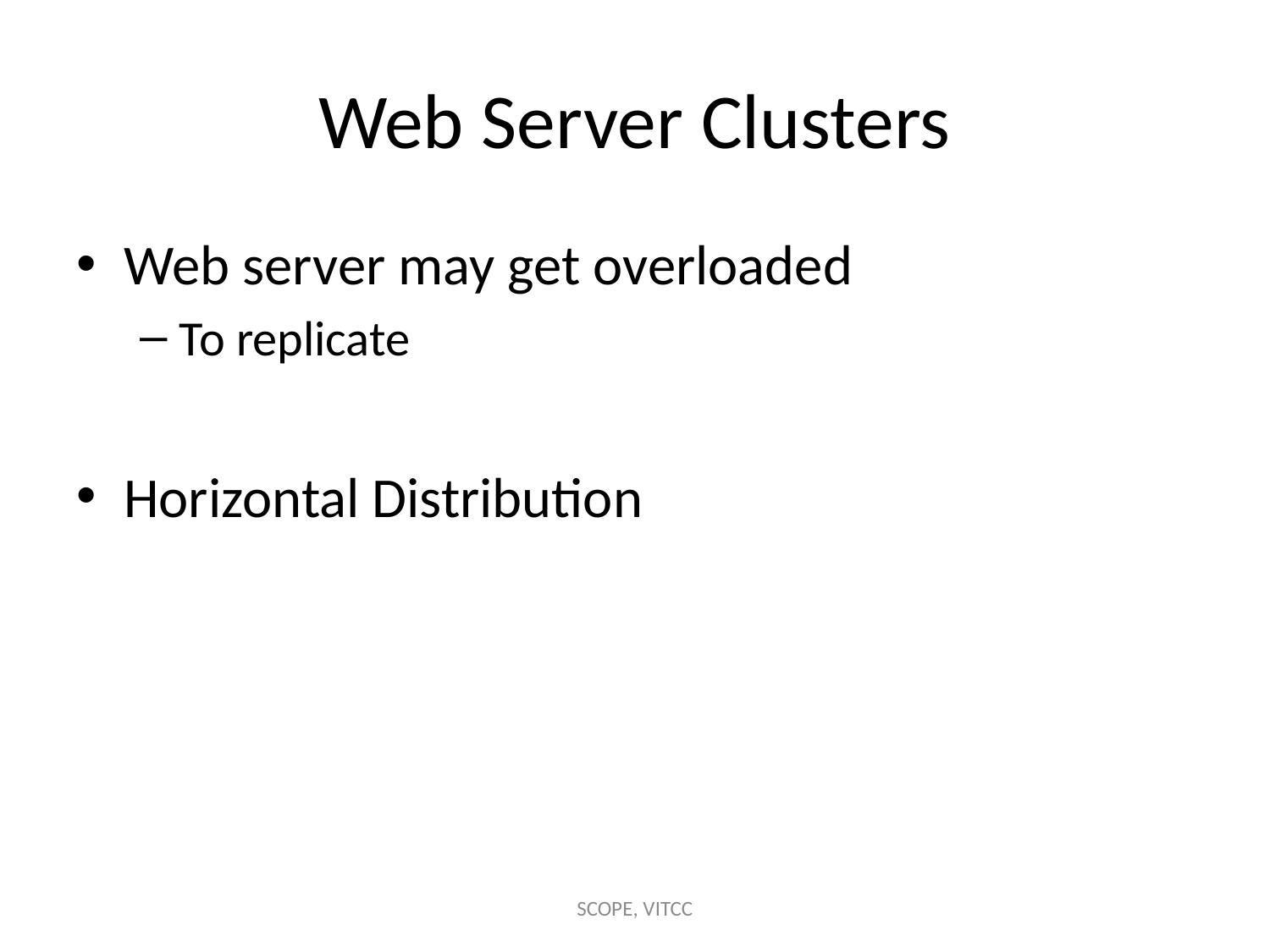

# Web Server Clusters
Web server may get overloaded
To replicate

Horizontal Distribution
SCOPE, VITCC